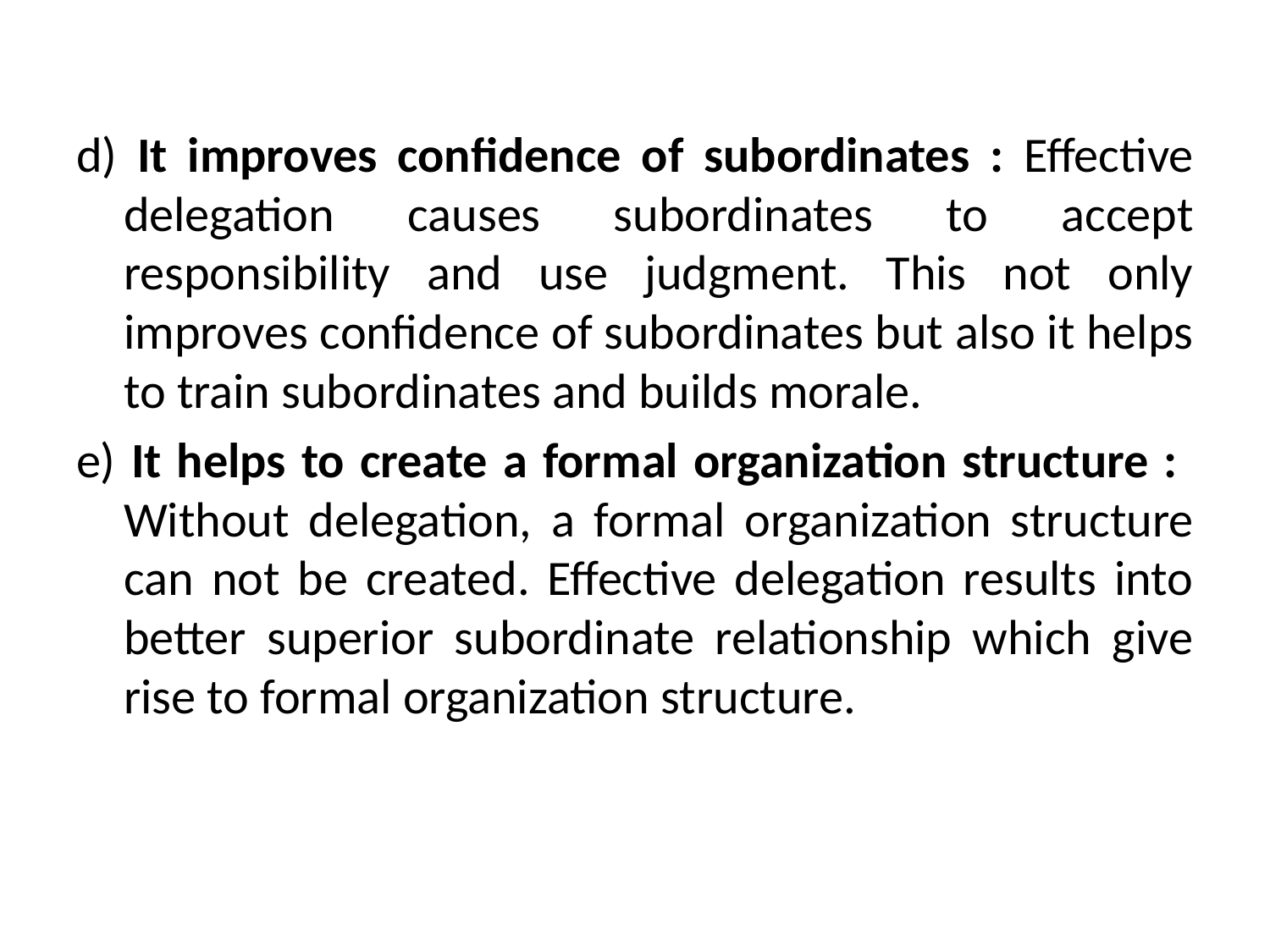

#
d) It improves confidence of subordinates : Effective delegation causes subordinates to accept responsibility and use judgment. This not only improves confidence of subordinates but also it helps to train subordinates and builds morale.
e) It helps to create a formal organization structure :  Without delegation, a formal organization structure can not be created. Effective delegation results into better superior subordinate relationship which give rise to formal organization structure.